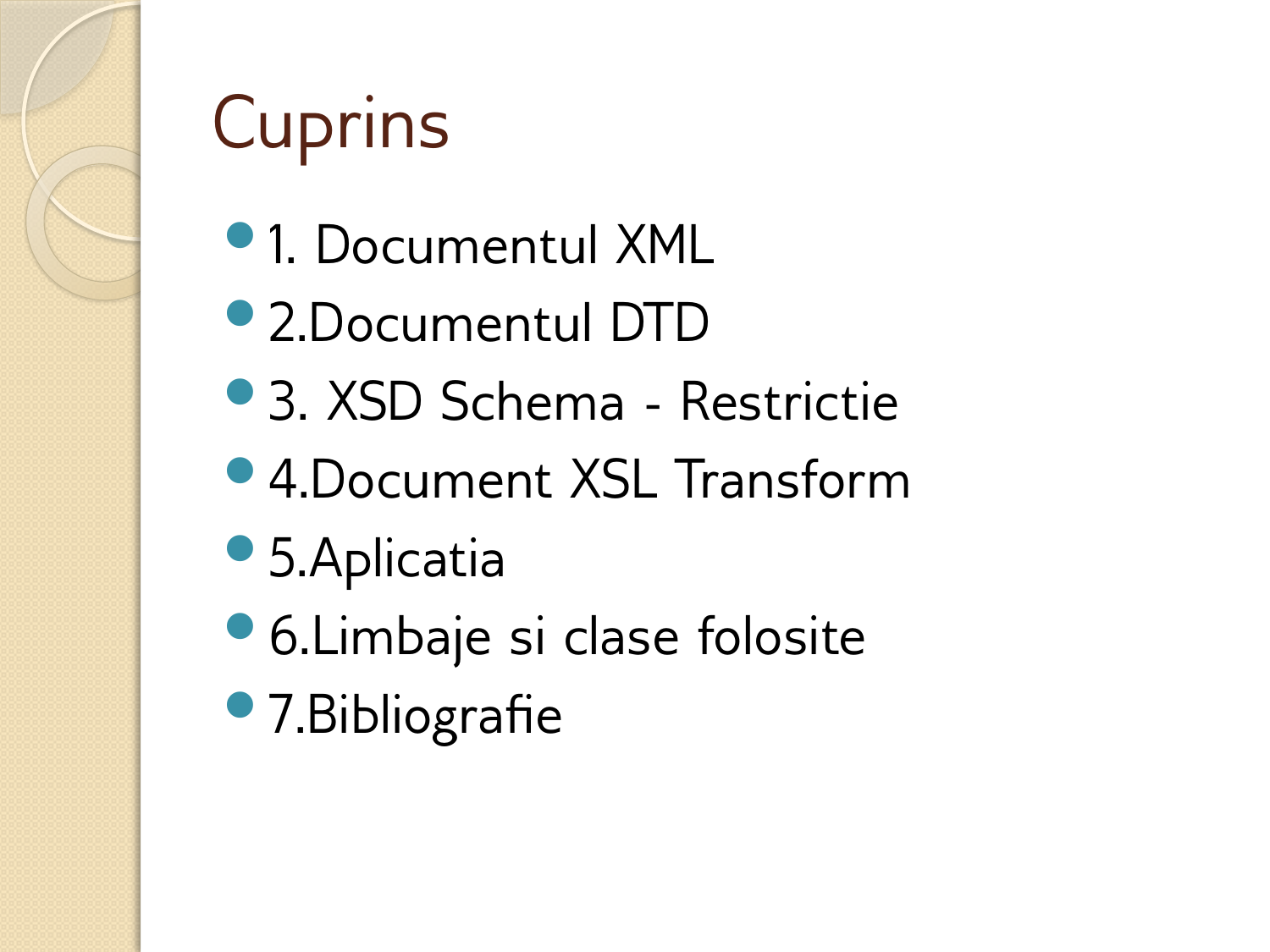

# Cuprins
1. Documentul XML
2.Documentul DTD
3. XSD Schema - Restrictie
4.Document XSL Transform
5.Aplicatia
6.Limbaje si clase folosite
7.Bibliografie